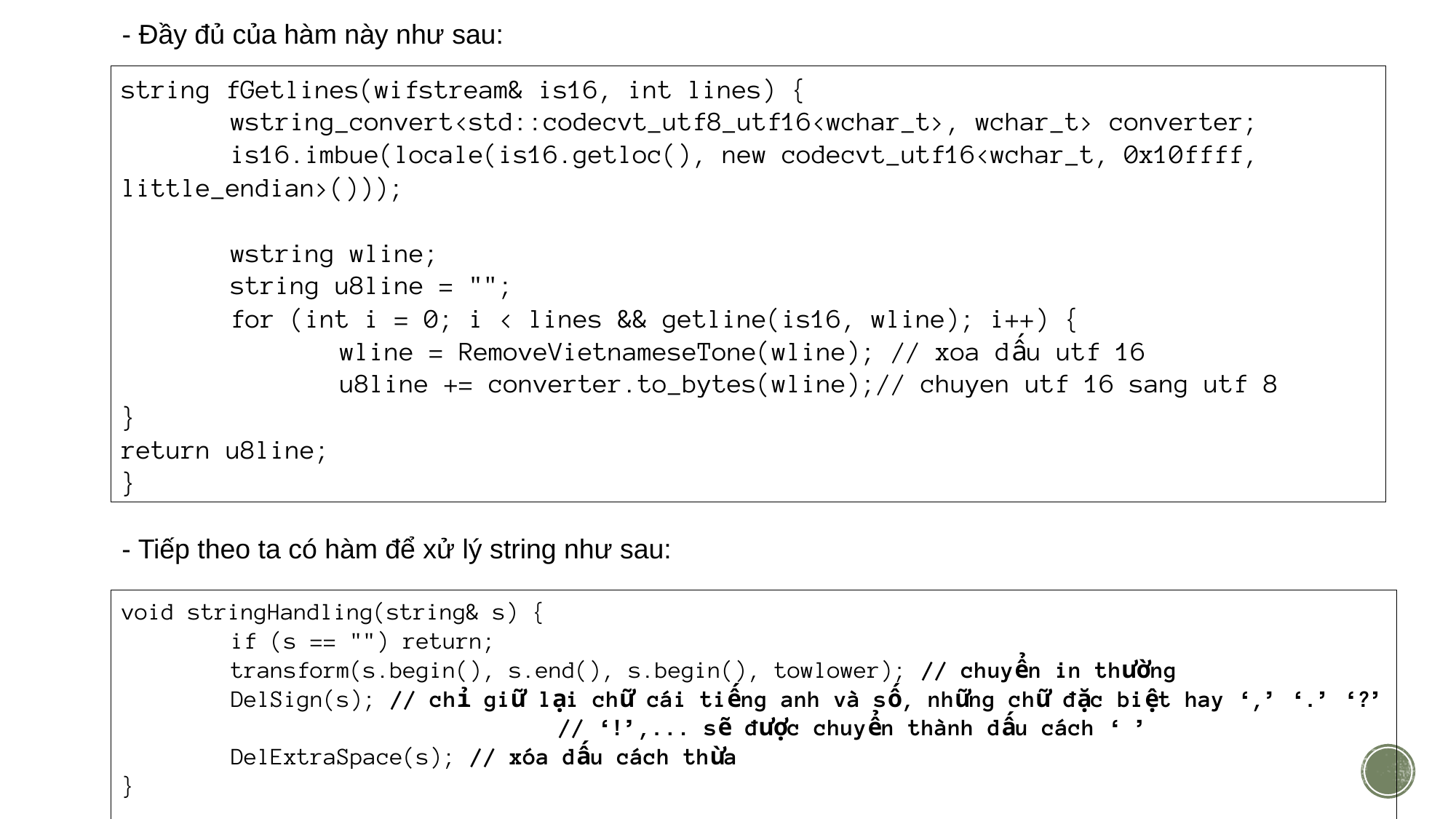

- Đầy đủ của hàm này như sau:
string fGetlines(wifstream& is16, int lines) {
	wstring_convert<std::codecvt_utf8_utf16<wchar_t>, wchar_t> converter;
	is16.imbue(locale(is16.getloc(), new codecvt_utf16<wchar_t, 0x10ffff, little_endian>()));

	wstring wline;
	string u8line = "";
	for (int i = 0; i < lines && getline(is16, wline); i++) {
		wline = RemoveVietnameseTone(wline); // xoa dấu utf 16
		u8line += converter.to_bytes(wline);// chuyen utf 16 sang utf 8
}
return u8line;
}
- Tiếp theo ta có hàm để xử lý string như sau:
void stringHandling(string& s) {
	if (s == "") return;
	transform(s.begin(), s.end(), s.begin(), towlower); // chuyển in thường
	DelSign(s); // chỉ giữ lại chữ cái tiếng anh và số, những chữ đặc biệt hay ‘,’ ‘.’ ‘?’
				// ‘!’,... sẽ được chuyển thành dấu cách ‘ ’
	DelExtraSpace(s); // xóa dấu cách thừa
}